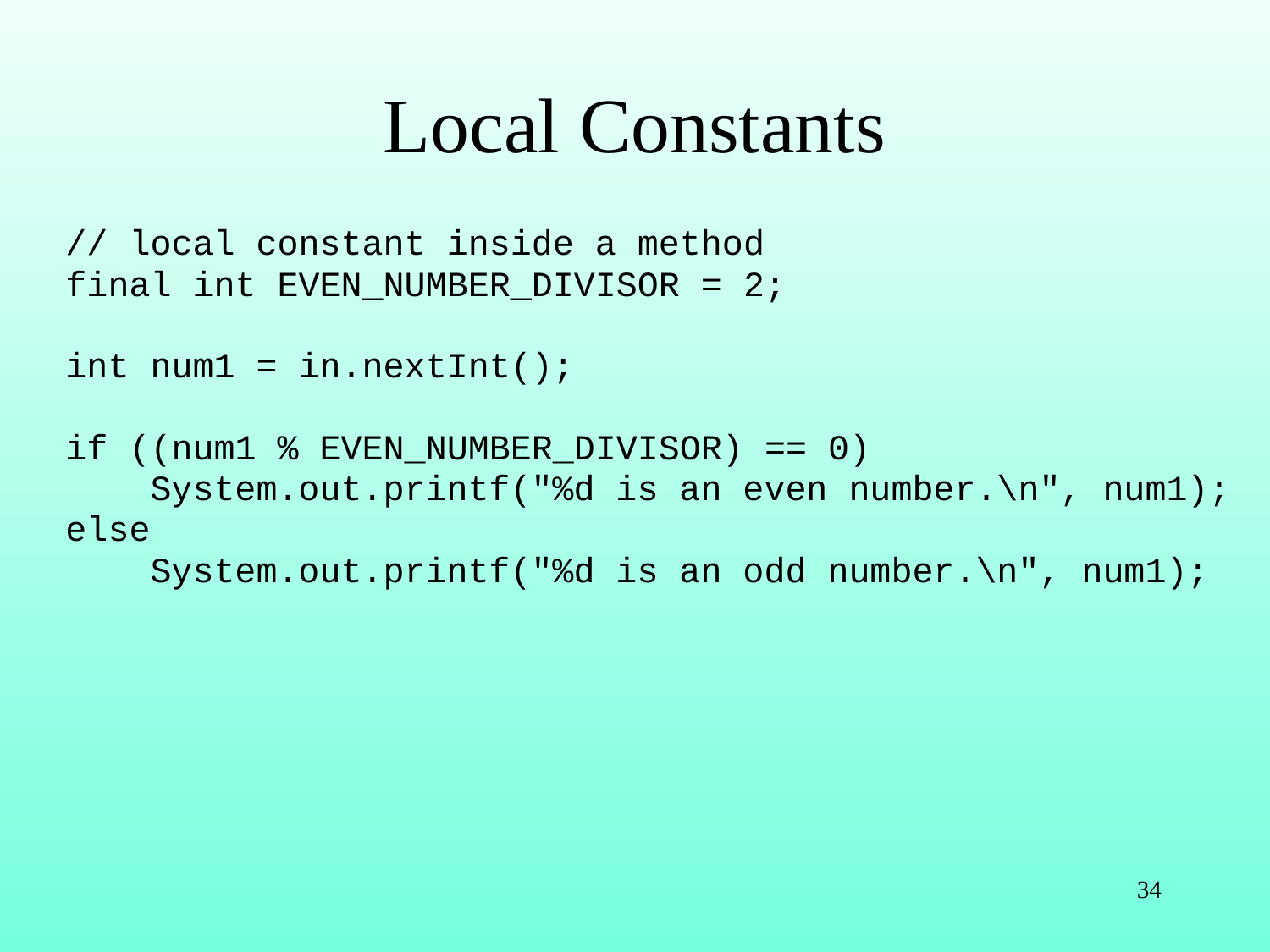

# Local Constants
// local constant inside a method
final int EVEN_NUMBER_DIVISOR = 2;

int num1 = in.nextInt();

if ((num1 % EVEN_NUMBER_DIVISOR) == 0)
    System.out.printf("%d is an even number.\n", num1);
else
    System.out.printf("%d is an odd number.\n", num1);
34